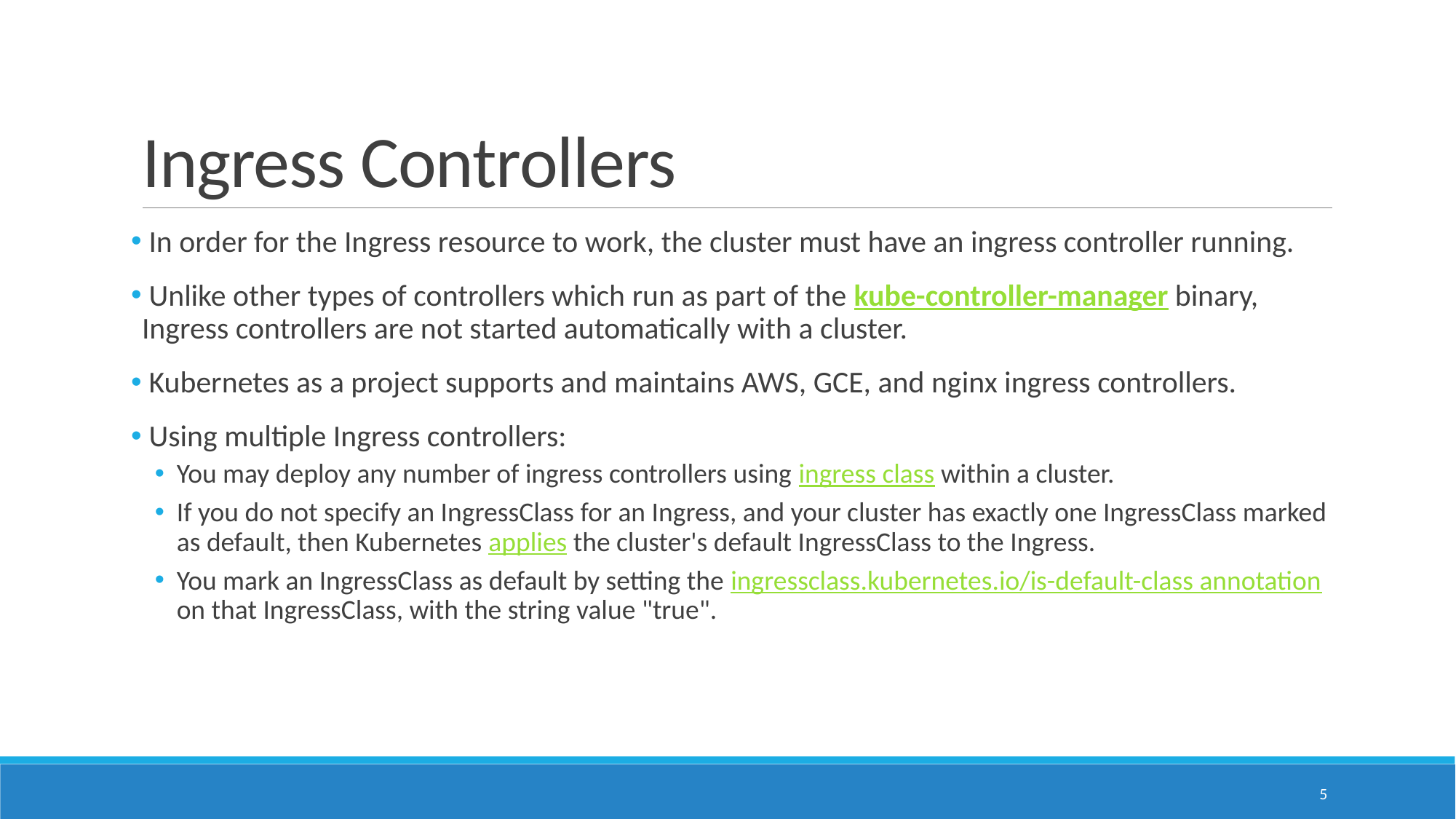

# Ingress Controllers
 In order for the Ingress resource to work, the cluster must have an ingress controller running.
 Unlike other types of controllers which run as part of the kube-controller-manager binary, Ingress controllers are not started automatically with a cluster.
 Kubernetes as a project supports and maintains AWS, GCE, and nginx ingress controllers.
 Using multiple Ingress controllers:
You may deploy any number of ingress controllers using ingress class within a cluster.
If you do not specify an IngressClass for an Ingress, and your cluster has exactly one IngressClass marked as default, then Kubernetes applies the cluster's default IngressClass to the Ingress.
You mark an IngressClass as default by setting the ingressclass.kubernetes.io/is-default-class annotation on that IngressClass, with the string value "true".

5